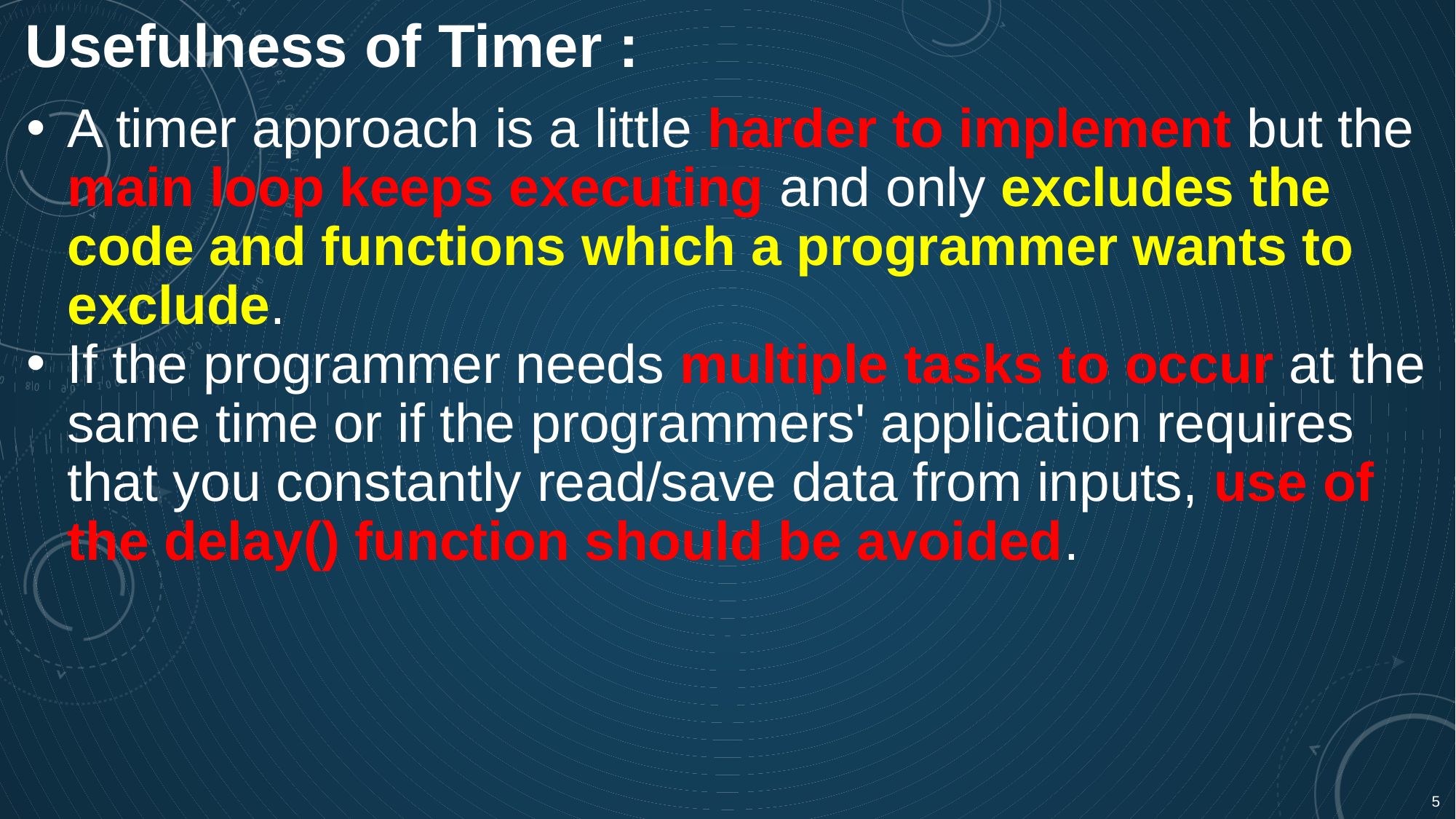

# Usefulness of Timer :
A timer approach is a little harder to implement but the main loop keeps executing and only excludes the code and functions which a programmer wants to exclude.
If the programmer needs multiple tasks to occur at the same time or if the programmers' application requires that you constantly read/save data from inputs, use of the delay() function should be avoided.

5